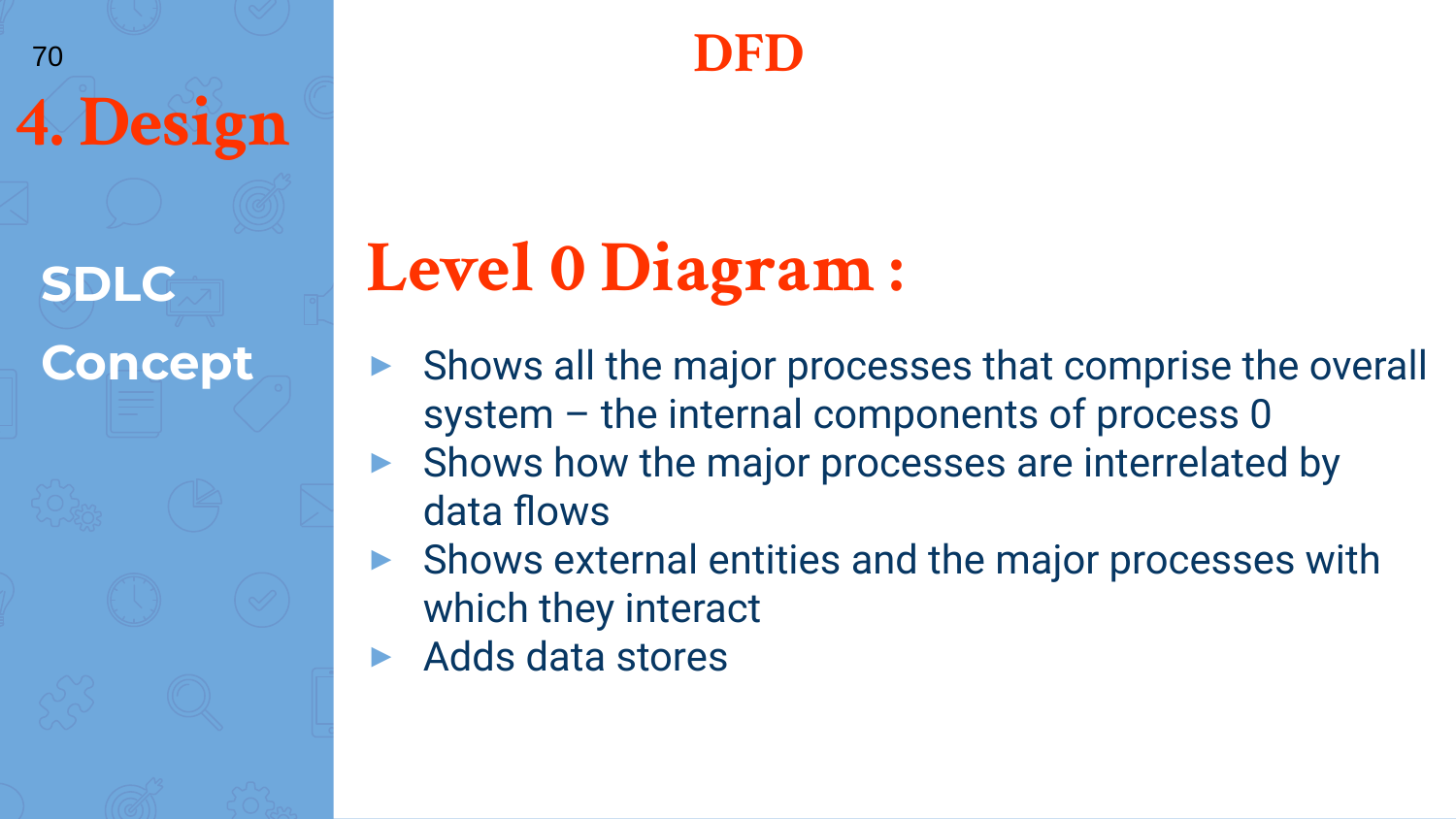

DFD
70
4. Design
Level 0 Diagram :
SDLC
Concept
Shows all the major processes that comprise the overall system – the internal components of process 0
Shows how the major processes are interrelated by data flows
Shows external entities and the major processes with which they interact
Adds data stores